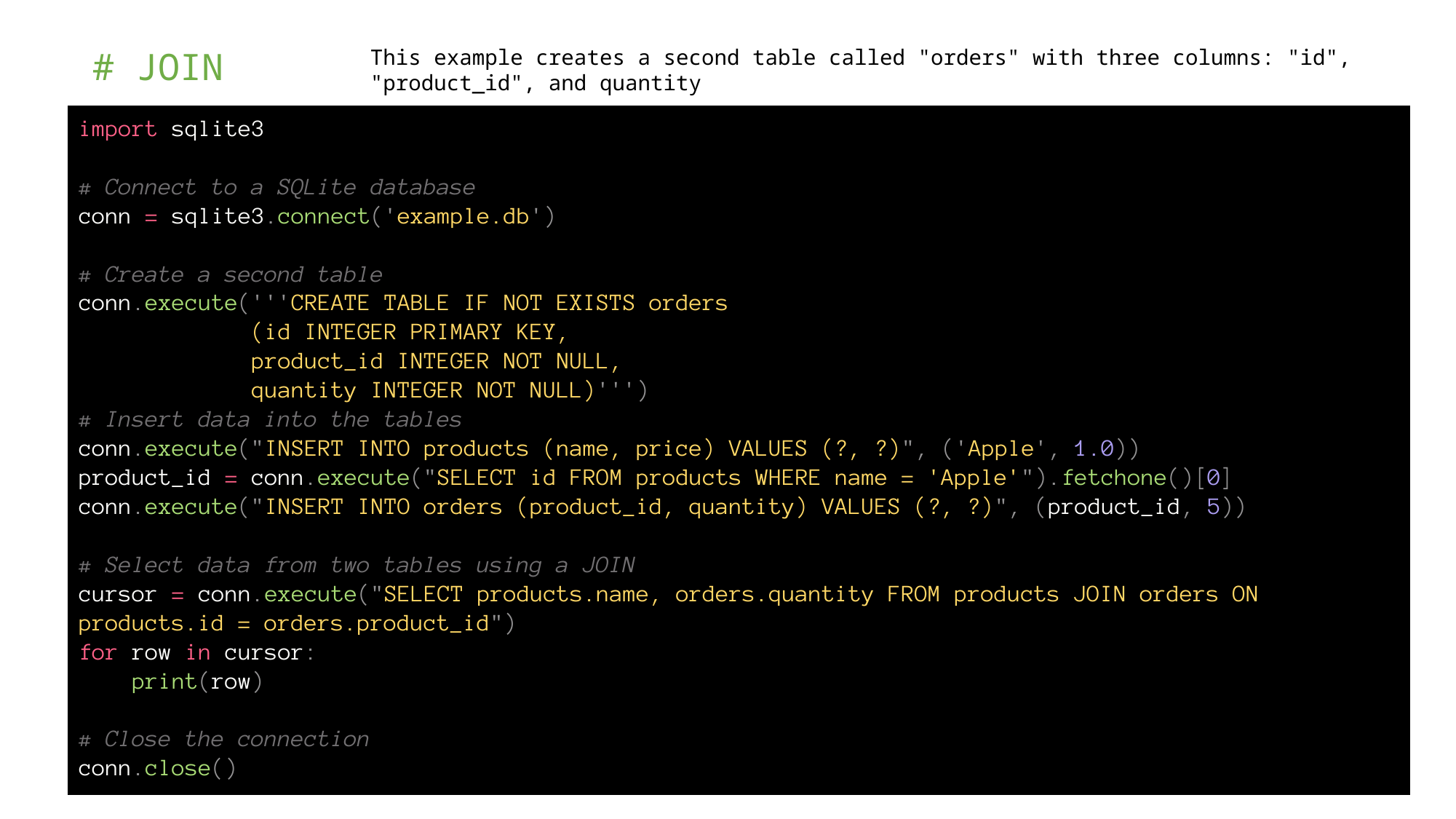

# JOIN
This example creates a second table called "orders" with three columns: "id", "product_id", and quantity

import sqlite3
# Connect to a SQLite database
conn = sqlite3.connect('example.db')
# Create a second table
conn.execute('''CREATE TABLE IF NOT EXISTS orders
             (id INTEGER PRIMARY KEY,
             product_id INTEGER NOT NULL,
             quantity INTEGER NOT NULL)''')
# Insert data into the tables
conn.execute("INSERT INTO products (name, price) VALUES (?, ?)", ('Apple', 1.0))
product_id = conn.execute("SELECT id FROM products WHERE name = 'Apple'").fetchone()[0]
conn.execute("INSERT INTO orders (product_id, quantity) VALUES (?, ?)", (product_id, 5))
# Select data from two tables using a JOIN
cursor = conn.execute("SELECT products.name, orders.quantity FROM products JOIN orders ON products.id = orders.product_id")
for row in cursor:
    print(row)
# Close the connection
conn.close()